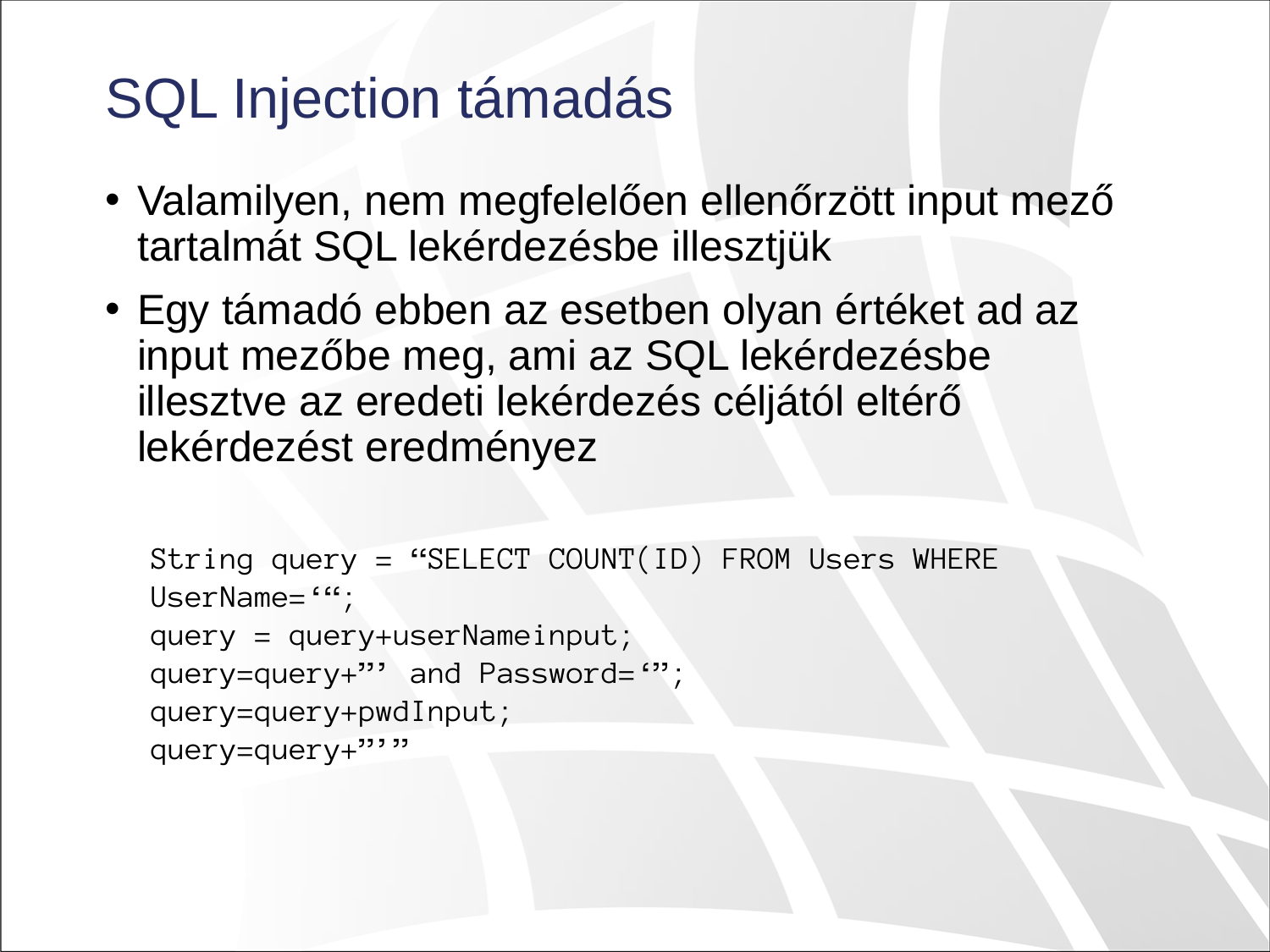

# SQL Injection támadás
Valamilyen, nem megfelelően ellenőrzött input mező tartalmát SQL lekérdezésbe illesztjük
Egy támadó ebben az esetben olyan értéket ad az input mezőbe meg, ami az SQL lekérdezésbe illesztve az eredeti lekérdezés céljától eltérő lekérdezést eredményez

String query = “SELECT COUNT(ID) FROM Users WHERE UserName=‘“;
query = query+userNameinput;
query=query+”’ and Password=‘”;
query=query+pwdInput;
query=query+”’”